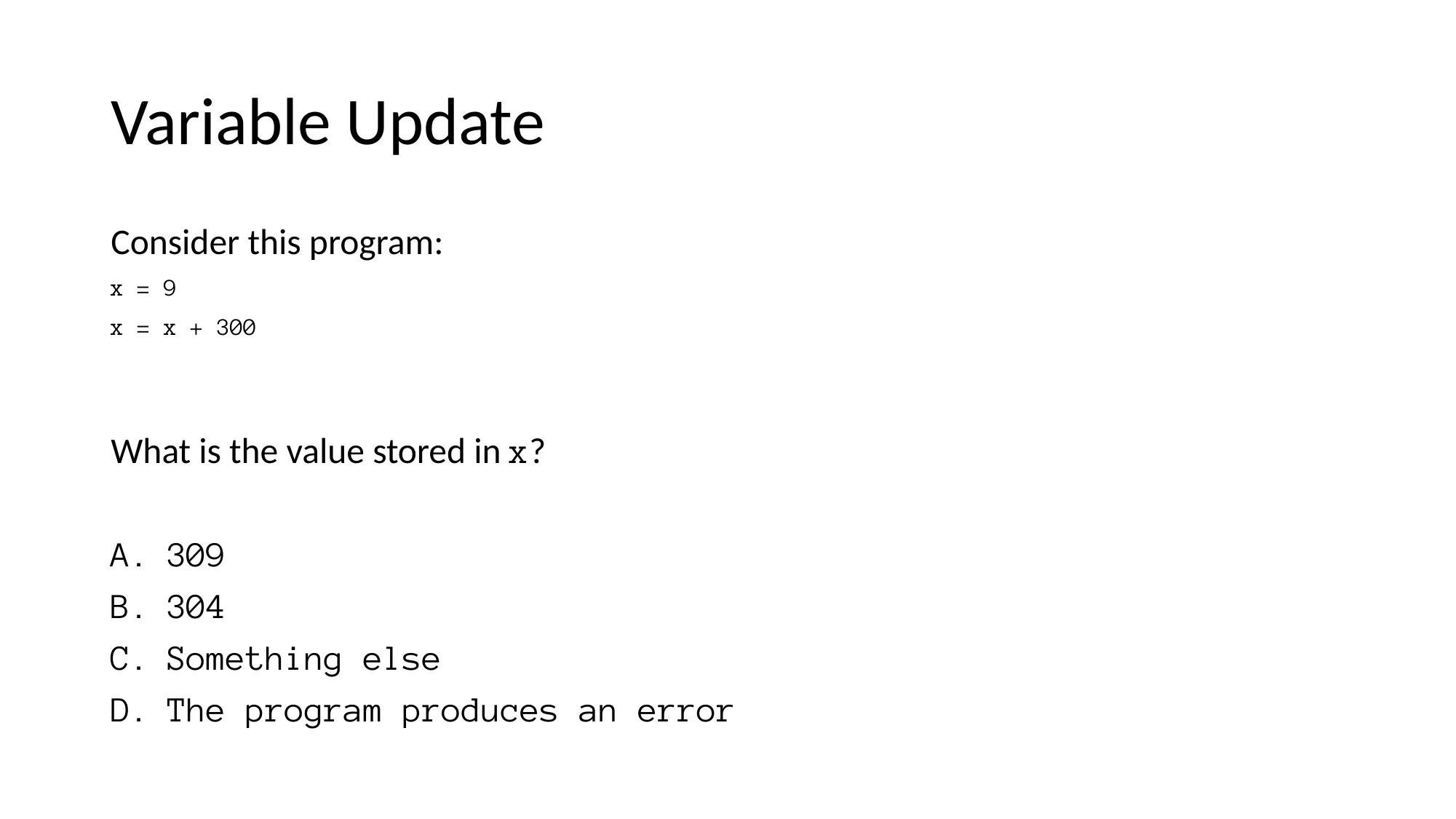

# Variable Update
Consider this program:
x = 9
x = x + 300

What is the value stored in x?

309
304
Something else
The program produces an error